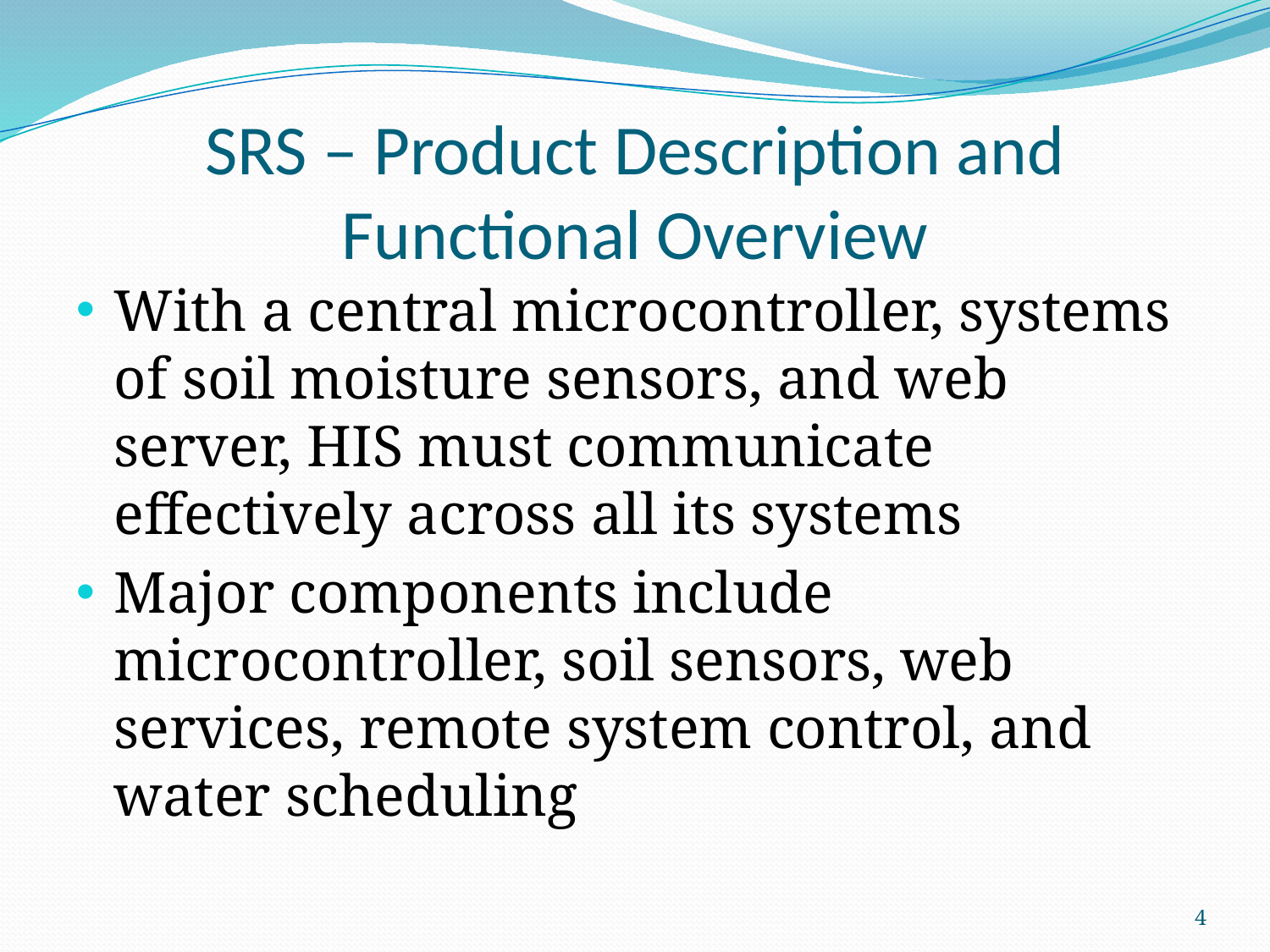

# SRS – Product Description and Functional Overview
With a central microcontroller, systems of soil moisture sensors, and web server, HIS must communicate effectively across all its systems
Major components include microcontroller, soil sensors, web services, remote system control, and water scheduling

4